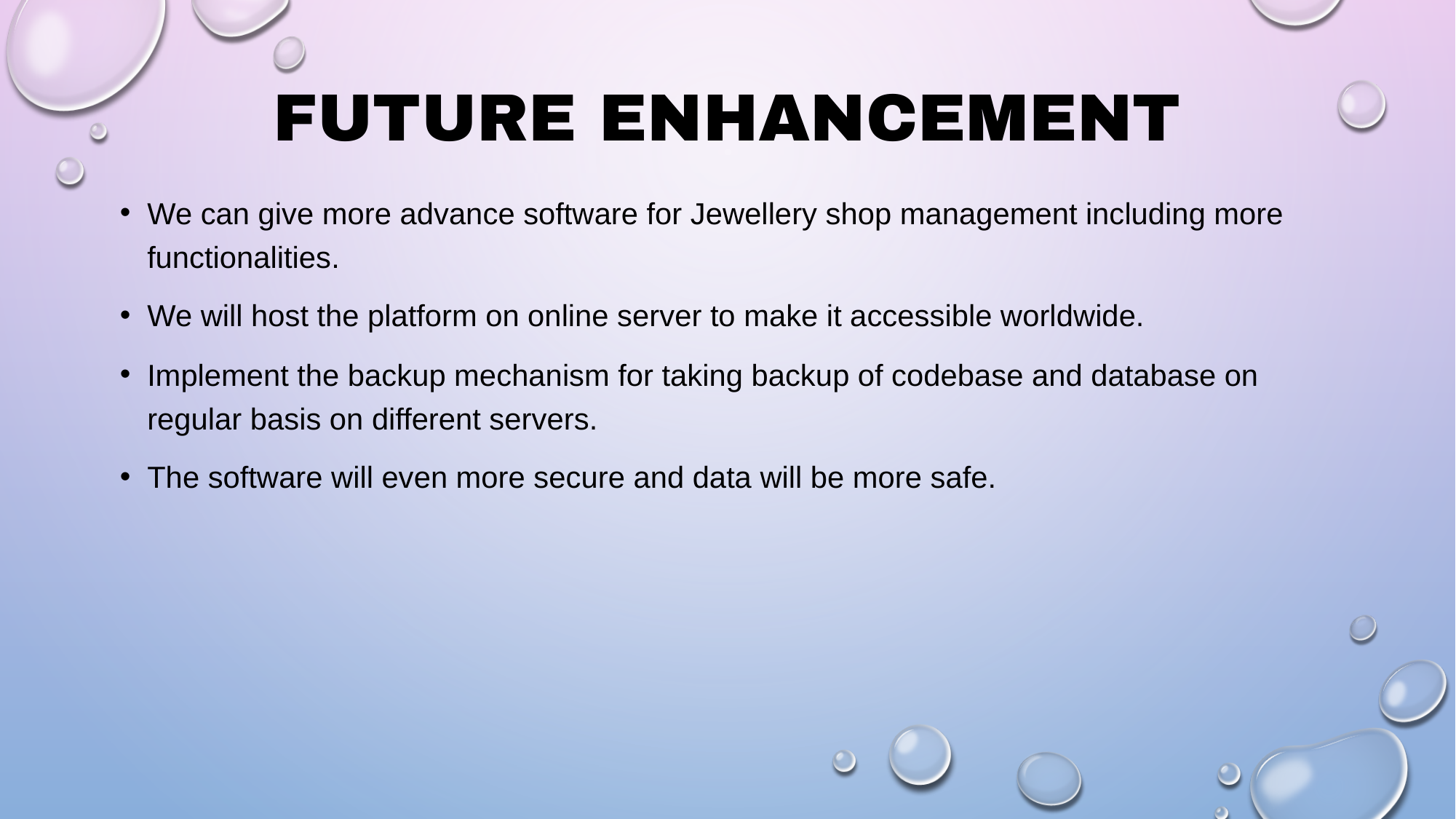

# FUTURE ENHANCEMENT
We can give more advance software for Jewellery shop management including more functionalities.
We will host the platform on online server to make it accessible worldwide.
Implement the backup mechanism for taking backup of codebase and database on regular basis on different servers.
The software will even more secure and data will be more safe.